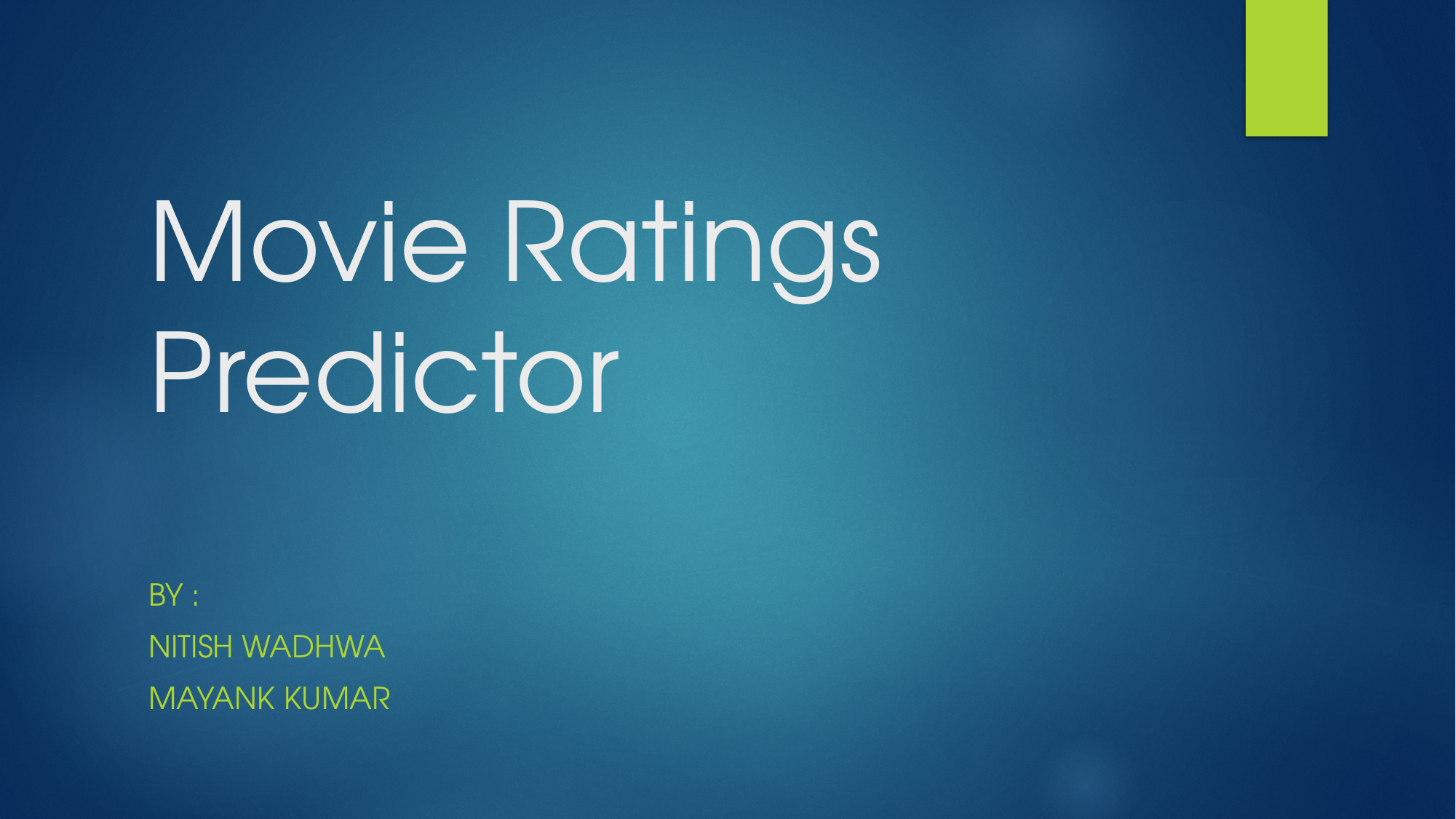

# Movie Ratings Predictor
By :
Nitish Wadhwa
Mayank Kumar